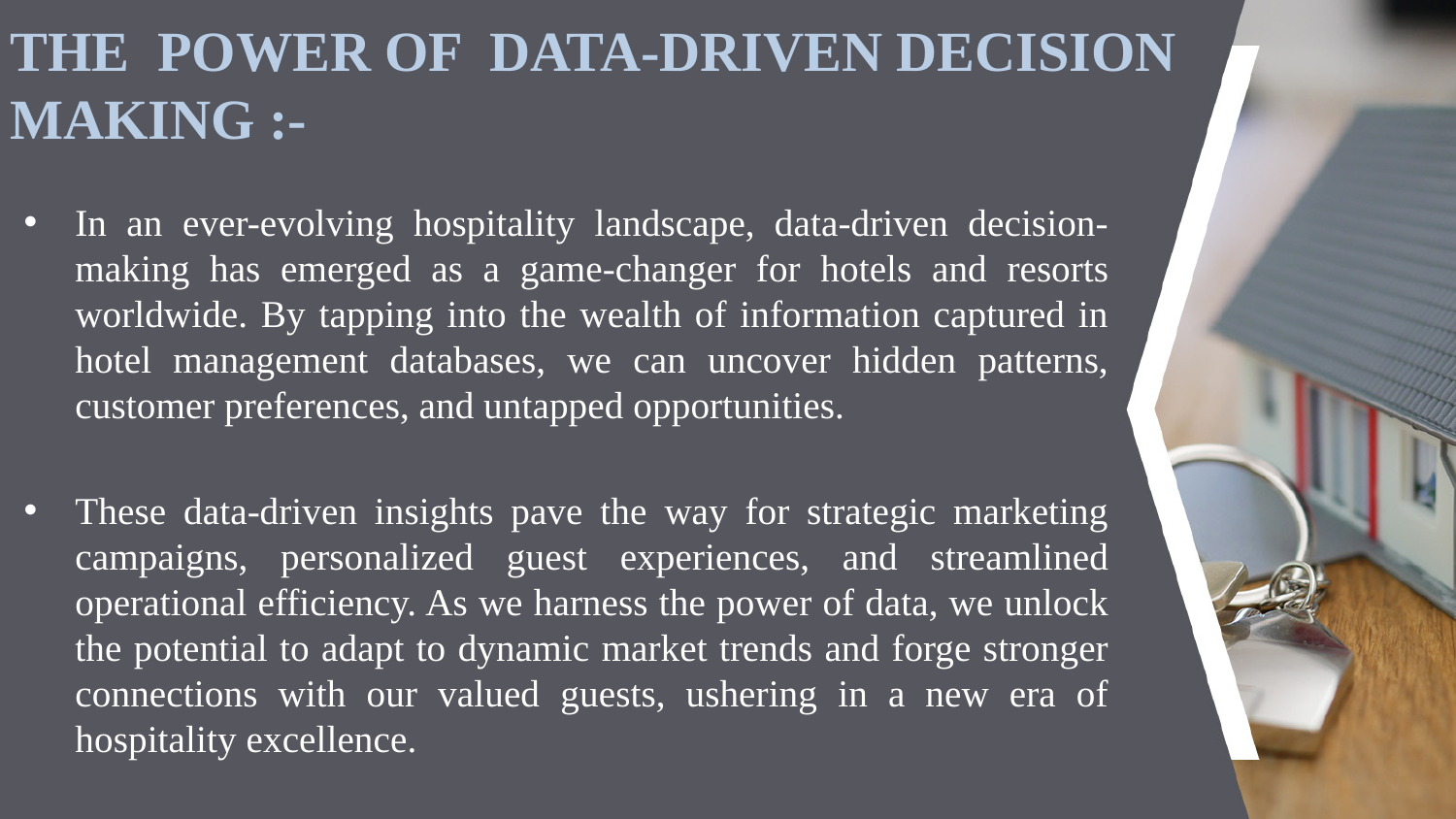

# THE  POWER OF  DATA-DRIVEN DECISION MAKING :-
In an ever-evolving hospitality landscape, data-driven decision-making has emerged as a game-changer for hotels and resorts worldwide. By tapping into the wealth of information captured in hotel management databases, we can uncover hidden patterns, customer preferences, and untapped opportunities.

These data-driven insights pave the way for strategic marketing campaigns, personalized guest experiences, and streamlined operational efficiency. As we harness the power of data, we unlock the potential to adapt to dynamic market trends and forge stronger connections with our valued guests, ushering in a new era of hospitality excellence.